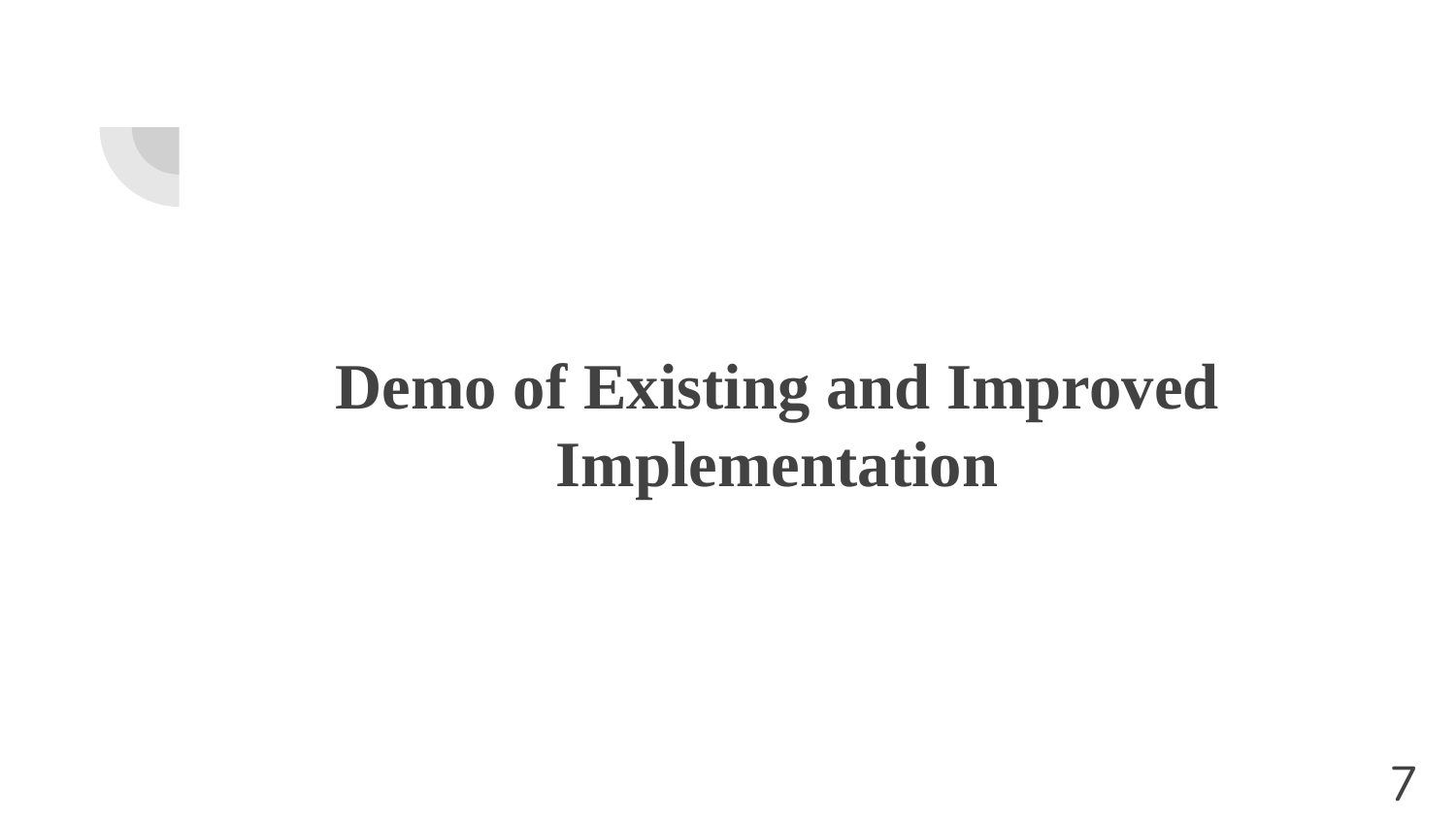

# Demo of Existing and Improved Implementation
7